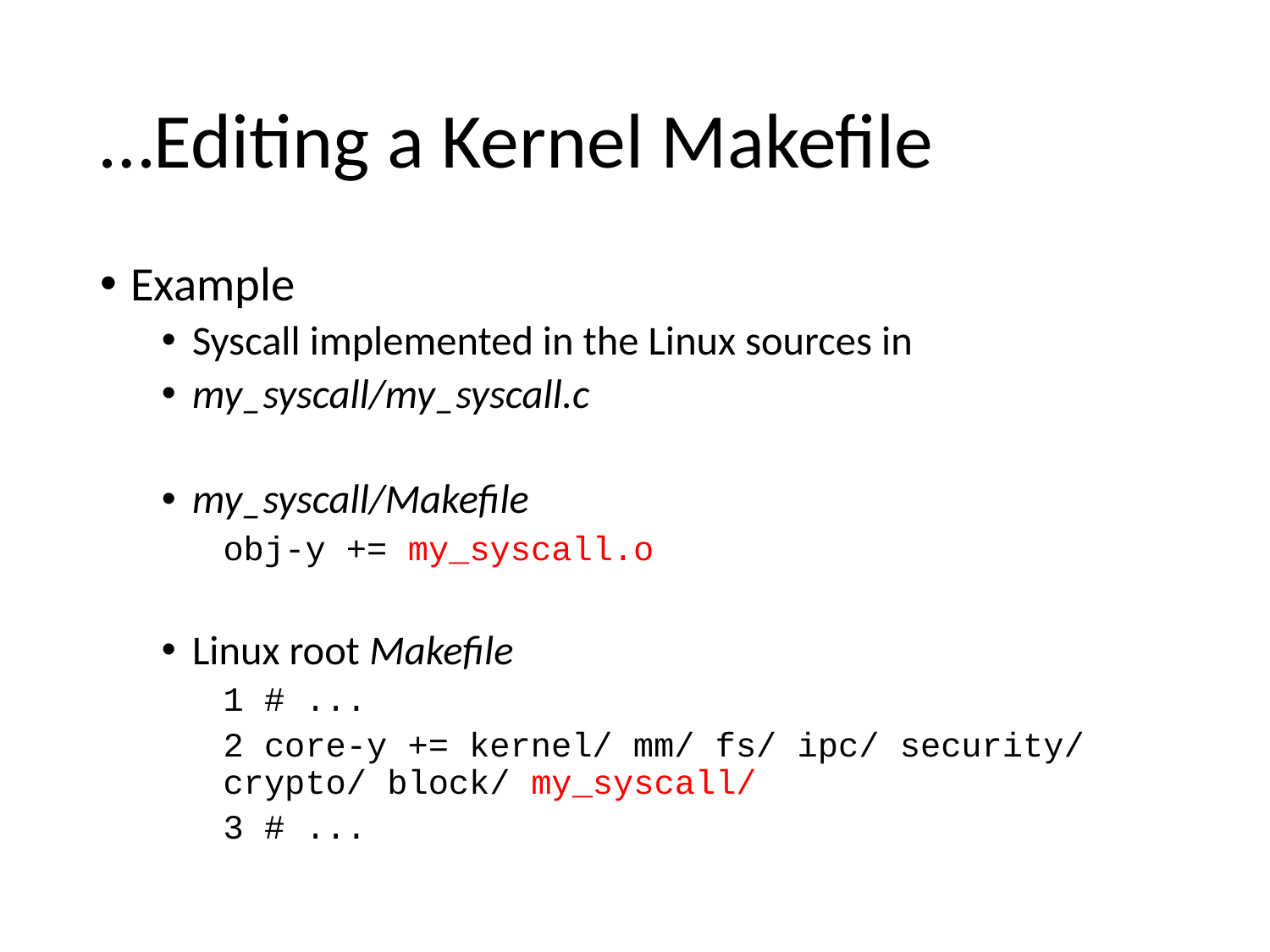

# …Editing a Kernel Makefile
Example
Syscall implemented in the Linux sources in
my_syscall/my_syscall.c

my_syscall/Makefile
obj-y += my_syscall.o

Linux root Makefile
1 # ...
2 core-y += kernel/ mm/ fs/ ipc/ security/ crypto/ block/ my_syscall/
3 # ...